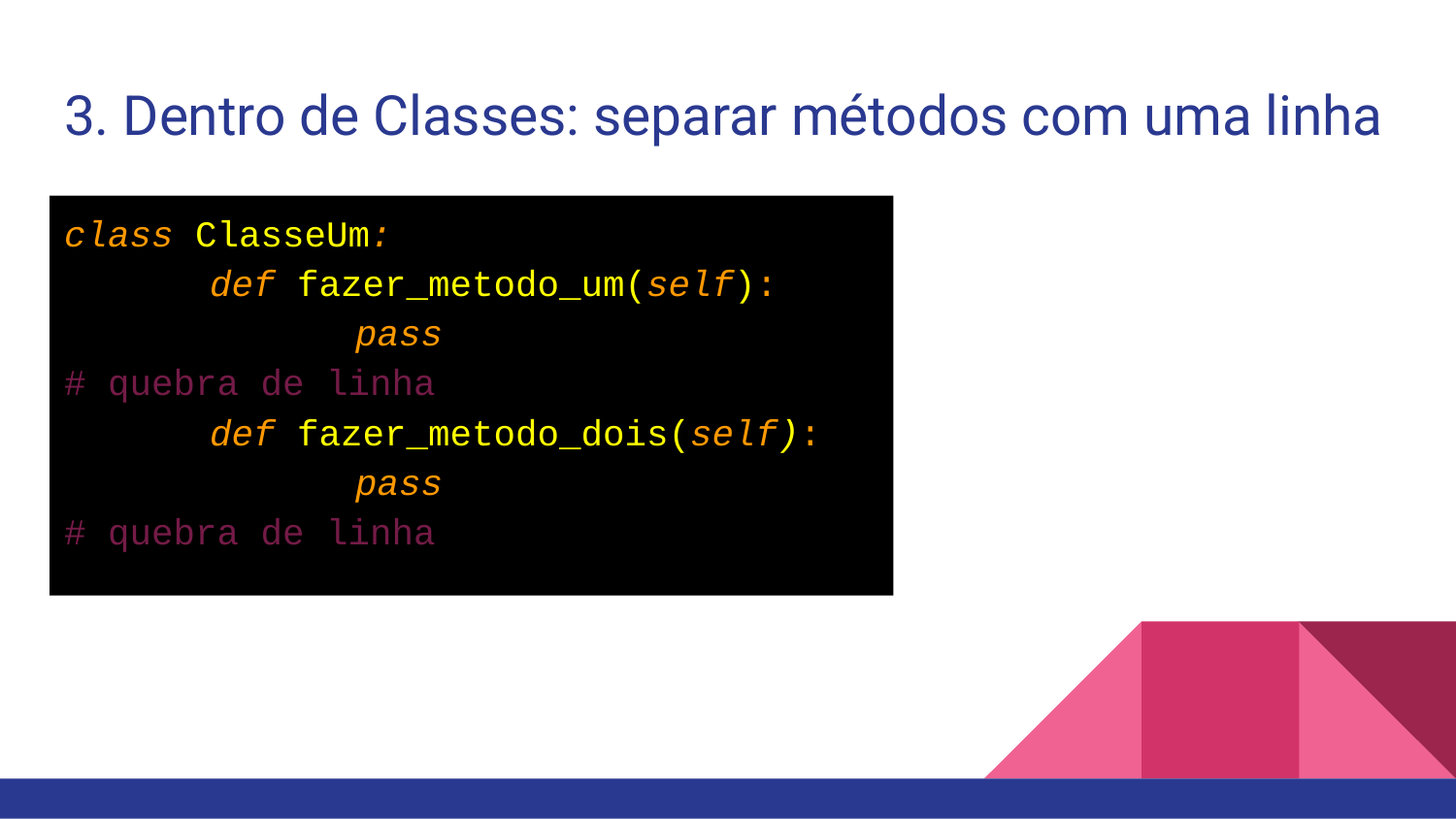

# 3. Dentro de Classes: separar métodos com uma linha
class ClasseUm:
	def fazer_metodo_um(self):
		pass
# quebra de linha
	def fazer_metodo_dois(self):
		pass
# quebra de linha